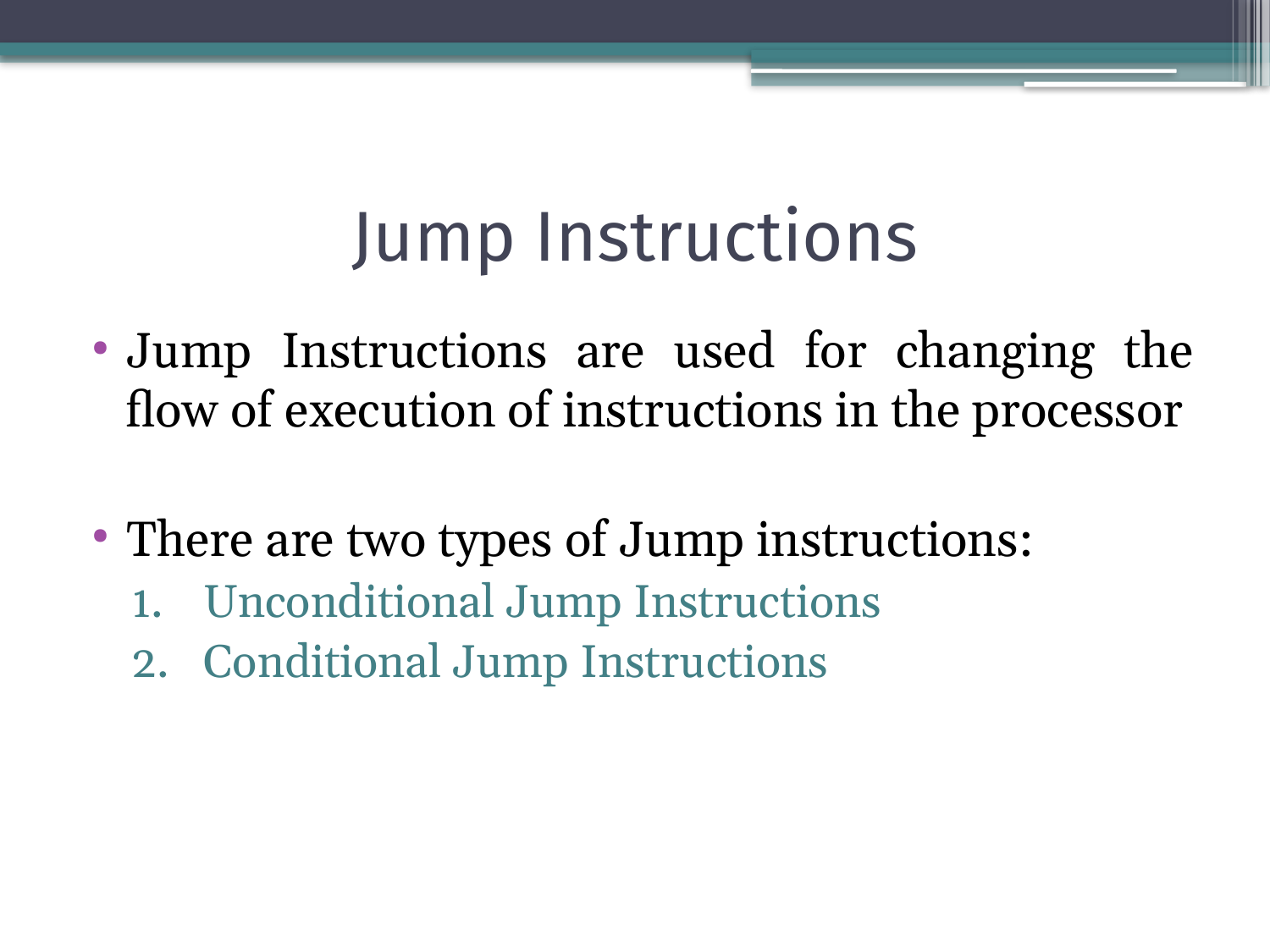

# Jump Instructions
Jump Instructions are used for changing the flow of execution of instructions in the processor

There are two types of Jump instructions:
Unconditional Jump Instructions
Conditional Jump Instructions